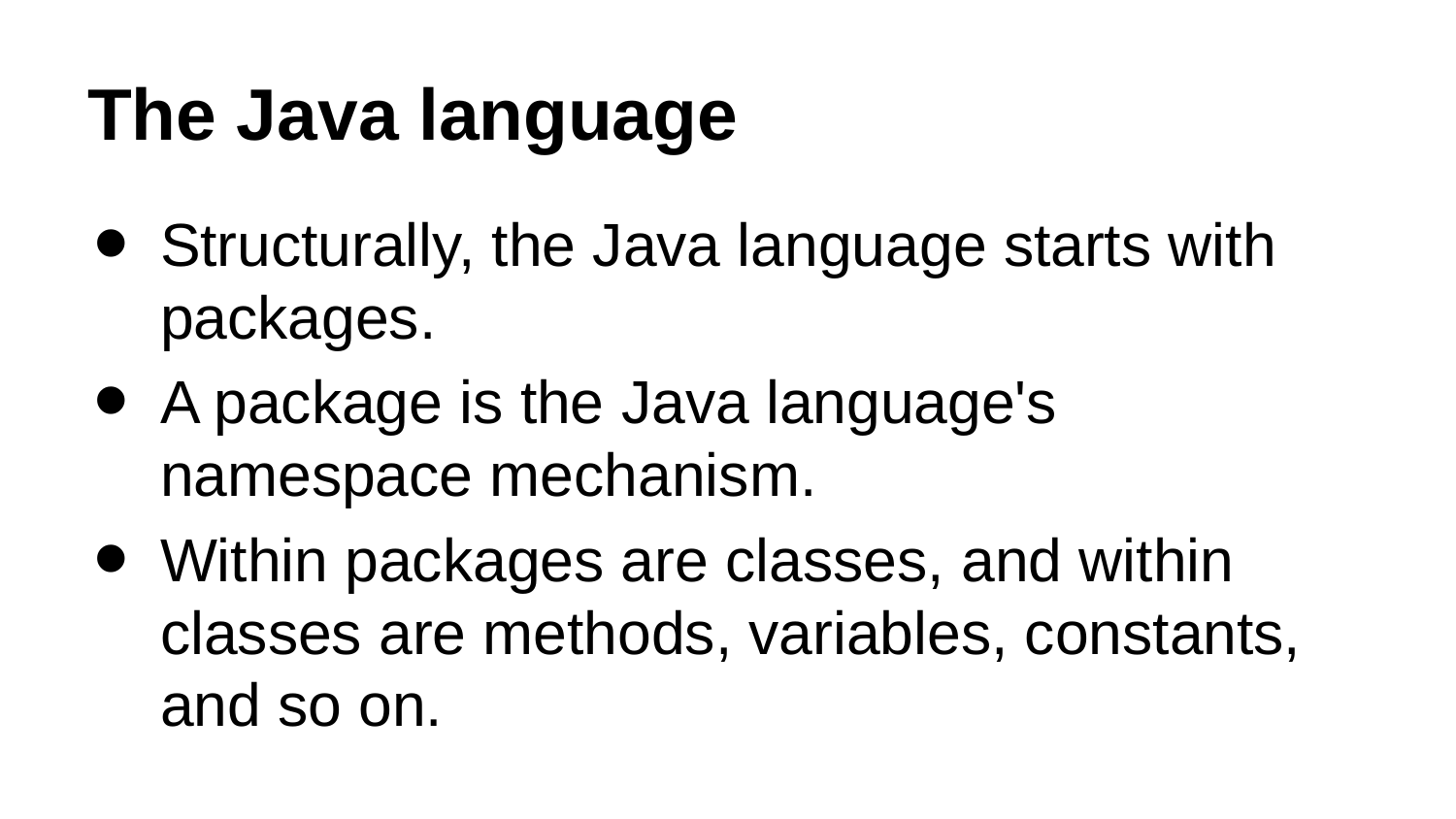

# The Java language
Structurally, the Java language starts with packages.
A package is the Java language's namespace mechanism.
Within packages are classes, and within classes are methods, variables, constants, and so on.